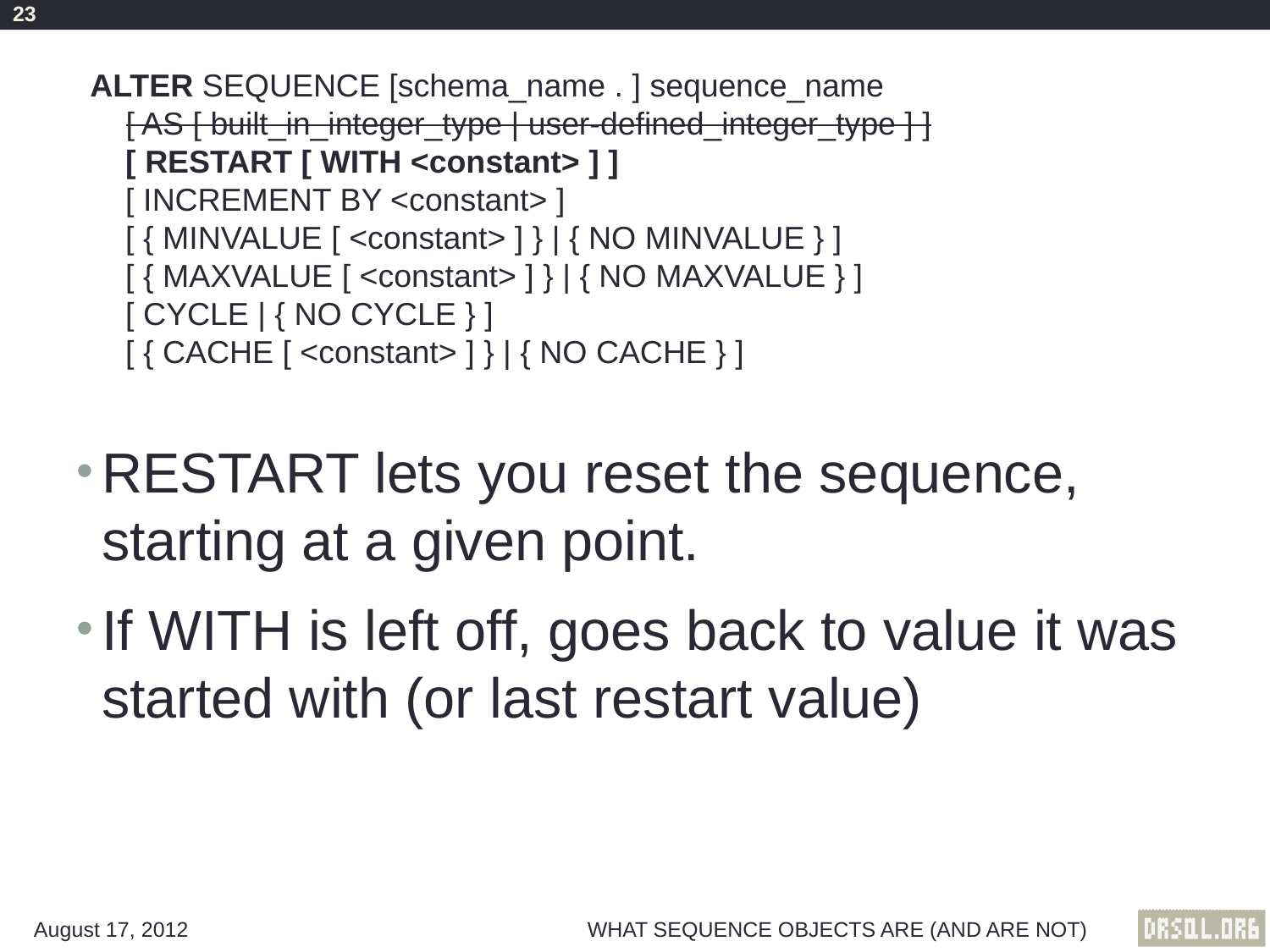

23
ALTER SEQUENCE [schema_name . ] sequence_name
    [ AS [ built_in_integer_type | user-defined_integer_type ] ]
    [ RESTART [ WITH <constant> ] ]
    [ INCREMENT BY <constant> ]
    [ { MINVALUE [ <constant> ] } | { NO MINVALUE } ]
    [ { MAXVALUE [ <constant> ] } | { NO MAXVALUE } ]
    [ CYCLE | { NO CYCLE } ]
    [ { CACHE [ <constant> ] } | { NO CACHE } ]
RESTART lets you reset the sequence, starting at a given point.
If WITH is left off, goes back to value it was started with (or last restart value)
What Sequence Objects Are (And Are Not)
August 17, 2012